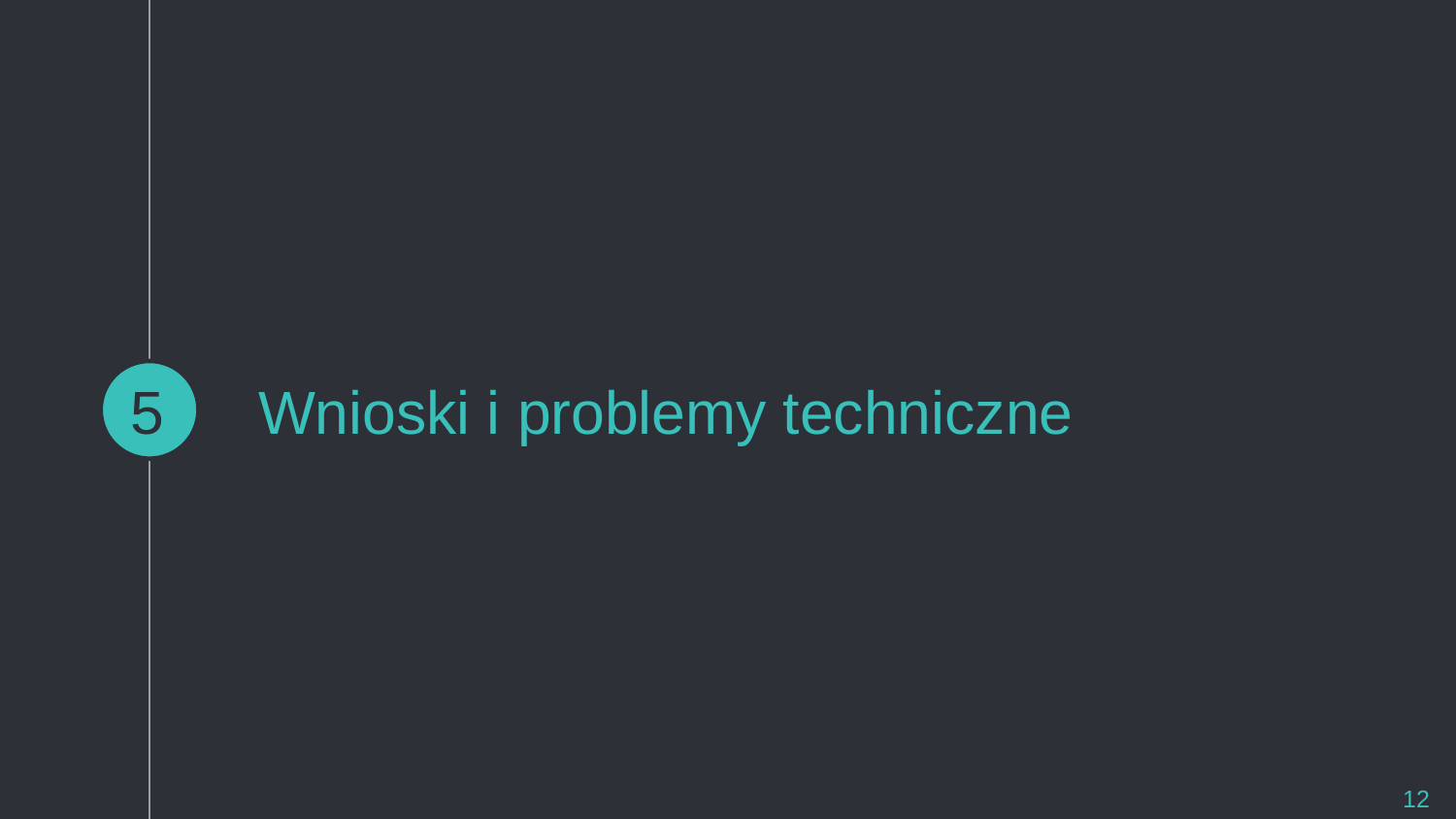

5
# Wnioski i problemy techniczne
12